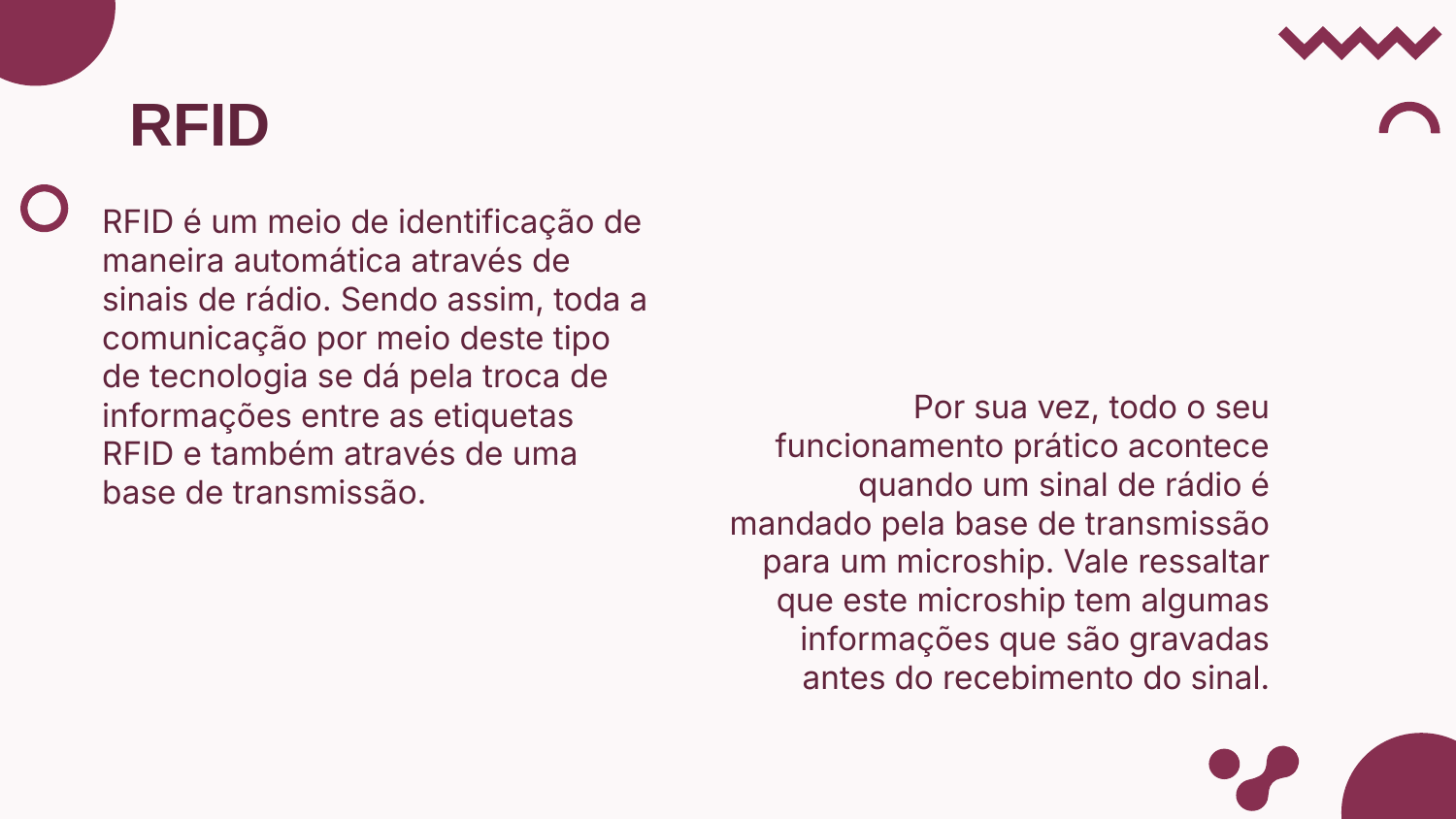

# RFID
RFID é um meio de identificação de maneira automática através de sinais de rádio. Sendo assim, toda a comunicação por meio deste tipo de tecnologia se dá pela troca de informações entre as etiquetas RFID e também através de uma base de transmissão.
Por sua vez, todo o seu funcionamento prático acontece quando um sinal de rádio é mandado pela base de transmissão para um microship. Vale ressaltar que este microship tem algumas informações que são gravadas antes do recebimento do sinal.